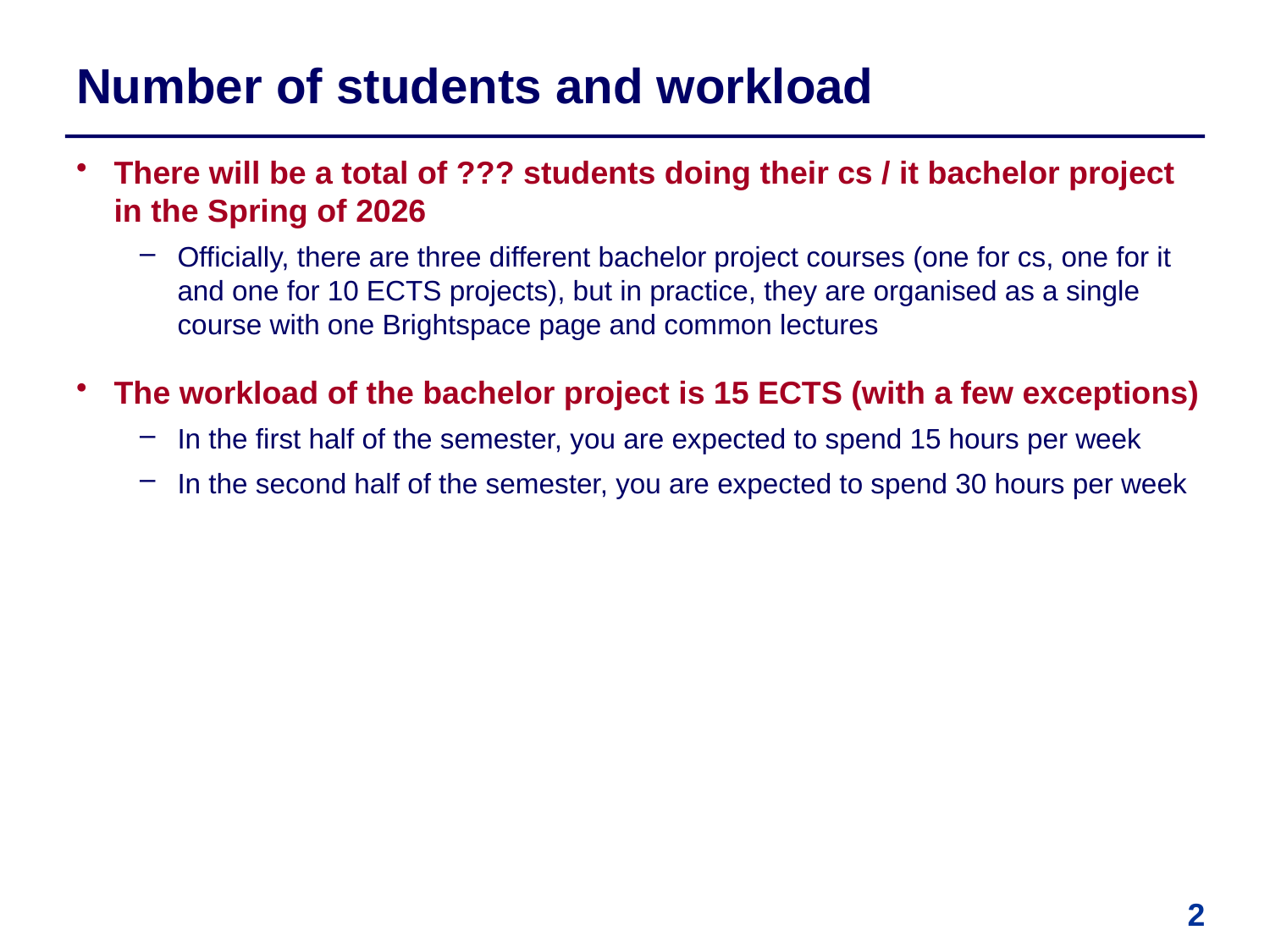

Number of students and workload
There will be a total of ??? students doing their cs / it bachelor project in the Spring of 2026
Officially, there are three different bachelor project courses (one for cs, one for it and one for 10 ECTS projects), but in practice, they are organised as a single course with one Brightspace page and common lectures
The workload of the bachelor project is 15 ECTS (with a few exceptions)
In the first half of the semester, you are expected to spend 15 hours per week
In the second half of the semester, you are expected to spend 30 hours per week

2